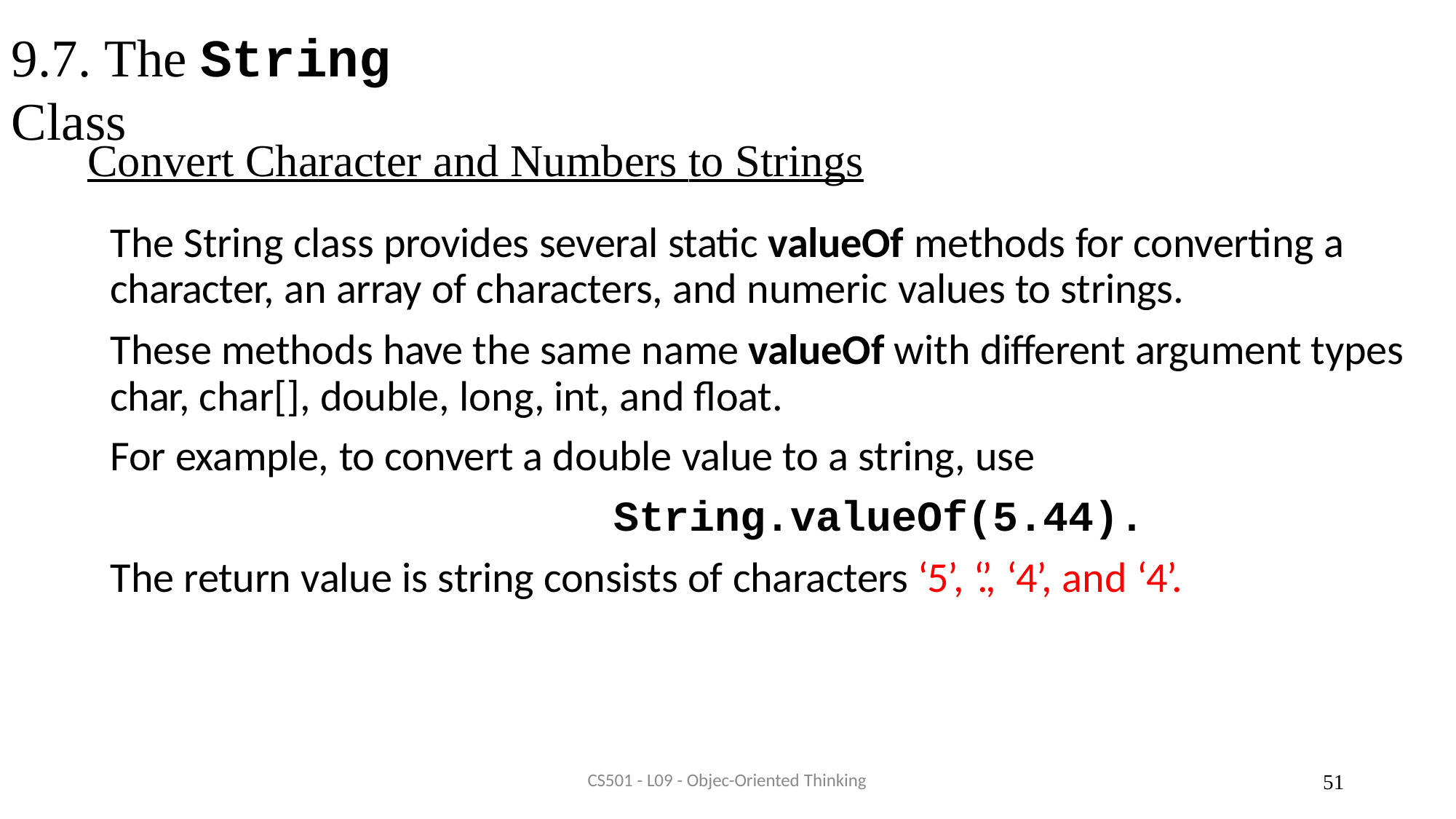

# 9.7. The String Class
Convert Character and Numbers to Strings
The String class provides several static valueOf methods for converting a  character, an array of characters, and numeric values to strings.
These methods have the same name valueOf with different argument types  char, char[], double, long, int, and float.
For example, to convert a double value to a string, use
String.valueOf(5.44).
The return value is string consists of characters ‘5’, ‘.’, ‘4’, and ‘4’.
CS501 - L09 - Objec-Oriented Thinking
51